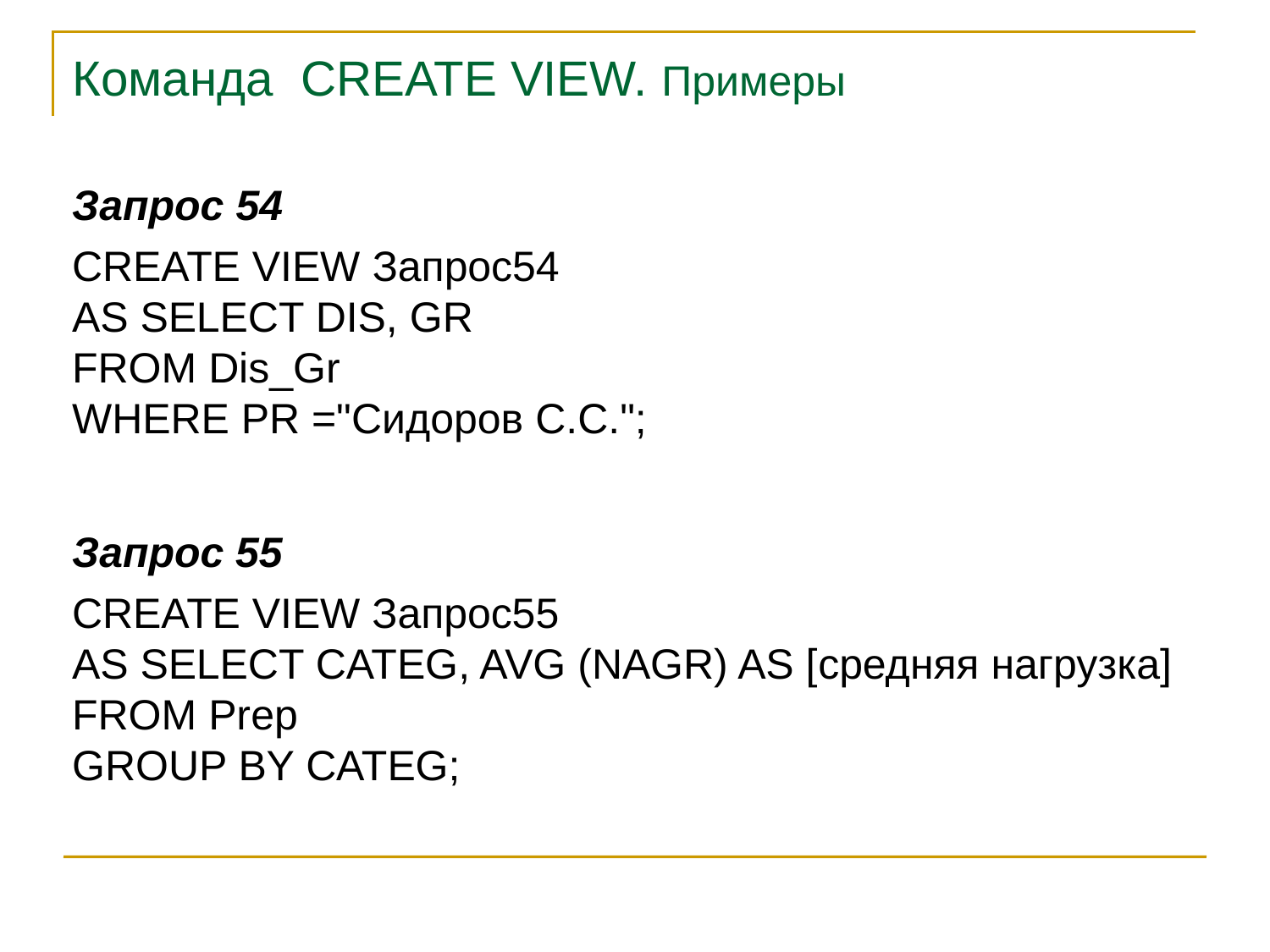

Команда  CREATE VIEW. Примеры
Запрос 54
CREATE VIEW Запрос54
AS SELECT DIS, GR
FROM Dis_Gr
WHERE PR ="Сидоров С.С.";

Запрос 55
CREATE VIEW Запрос55
AS SELECT CATEG, AVG (NAGR) AS [средняя нагрузка]
FROM Prep
GROUP BY CATEG;
10